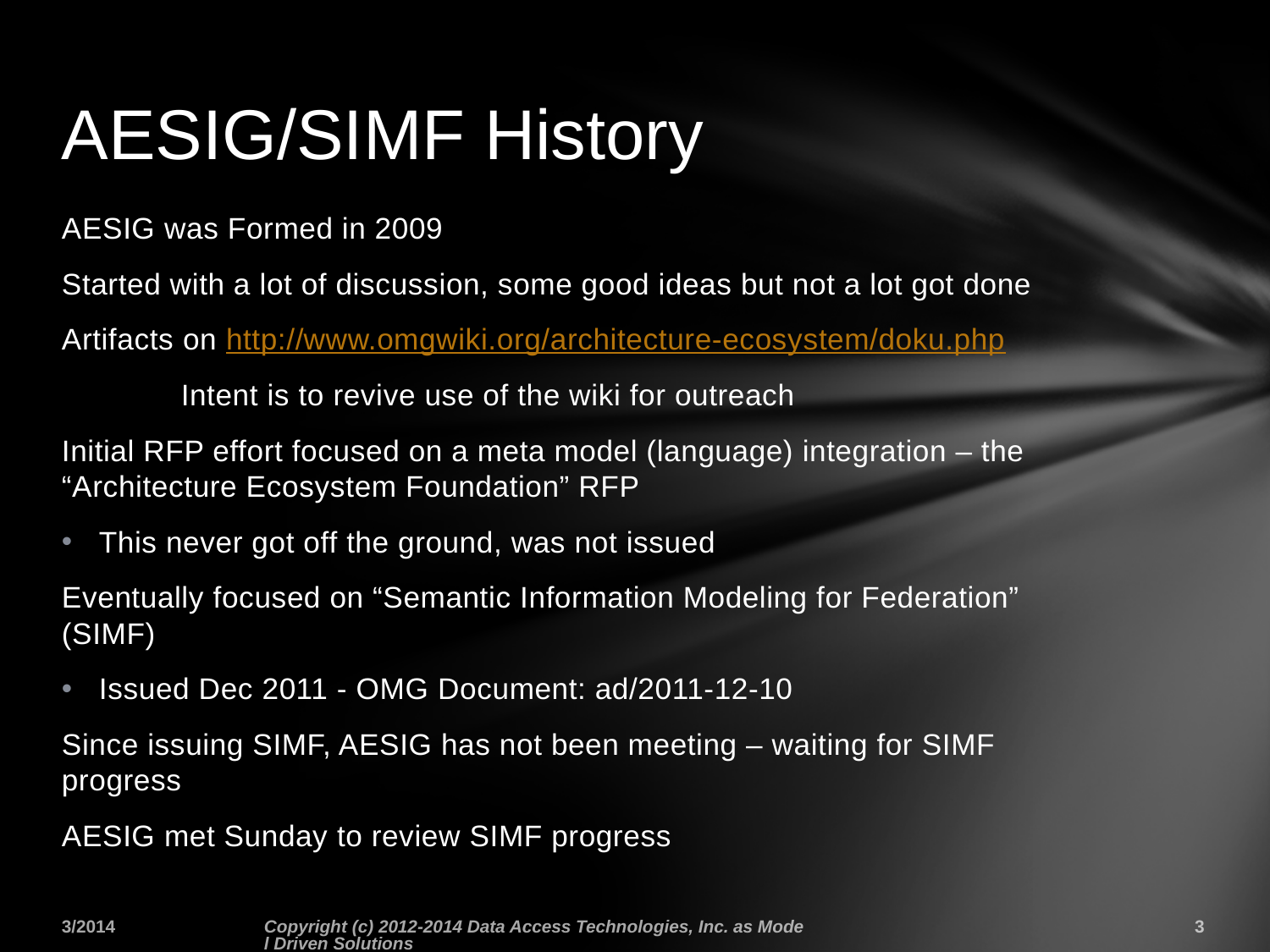

# AESIG/SIMF History
AESIG was Formed in 2009
Started with a lot of discussion, some good ideas but not a lot got done
Artifacts on http://www.omgwiki.org/architecture-ecosystem/doku.php
	Intent is to revive use of the wiki for outreach
Initial RFP effort focused on a meta model (language) integration – the “Architecture Ecosystem Foundation” RFP
This never got off the ground, was not issued
Eventually focused on “Semantic Information Modeling for Federation” (SIMF)
Issued Dec 2011 - OMG Document: ad/2011-12-10
Since issuing SIMF, AESIG has not been meeting – waiting for SIMF progress
AESIG met Sunday to review SIMF progress
3/2014
Copyright (c) 2012-2014 Data Access Technologies, Inc. as Model Driven Solutions
3